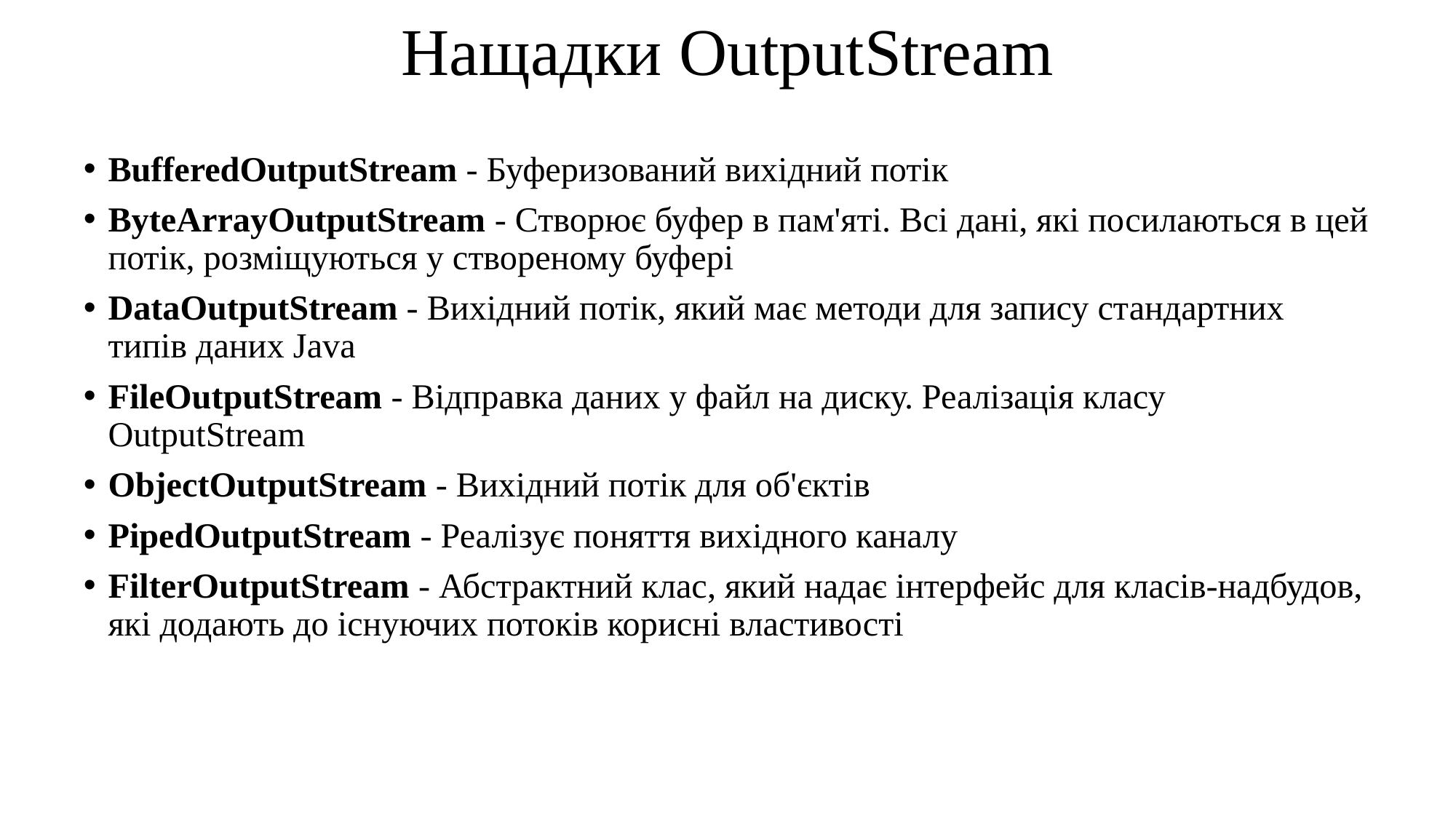

# Нащадки OutputStream
BufferedOutputStream - Буферизований вихідний потік
ByteArrayOutputStream - Створює буфер в пам'яті. Всі дані, які посилаються в цей потік, розміщуються у створеному буфері
DataOutputStream - Вихідний потік, який має методи для запису стандартних типів даних Java
FileOutputStream - Відправка даних у файл на диску. Реалізація класу OutputStream
ObjectOutputStream - Вихідний потік для об'єктів
PipedOutputStream - Реалізує поняття вихідного каналу
FilterOutputStream - Абстрактний клас, який надає інтерфейс для класів-надбудов, які додають до існуючих потоків корисні властивості